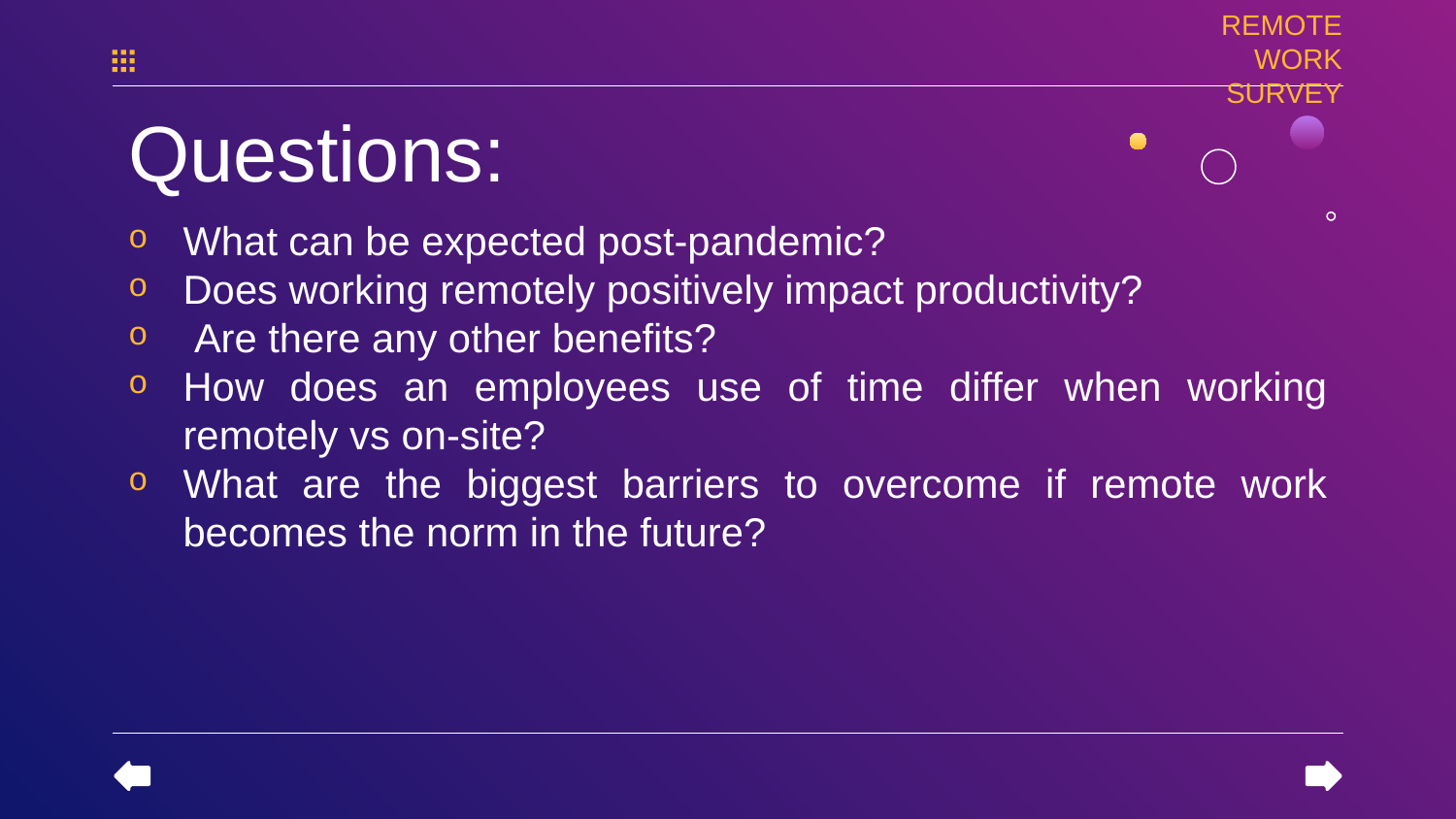

REMOTE WORK SURVEY

# Questions:

What can be expected post-pandemic?
Does working remotely positively impact productivity?
 Are there any other benefits?
How does an employees use of time differ when working remotely vs on-site?
What are the biggest barriers to overcome if remote work becomes the norm in the future?